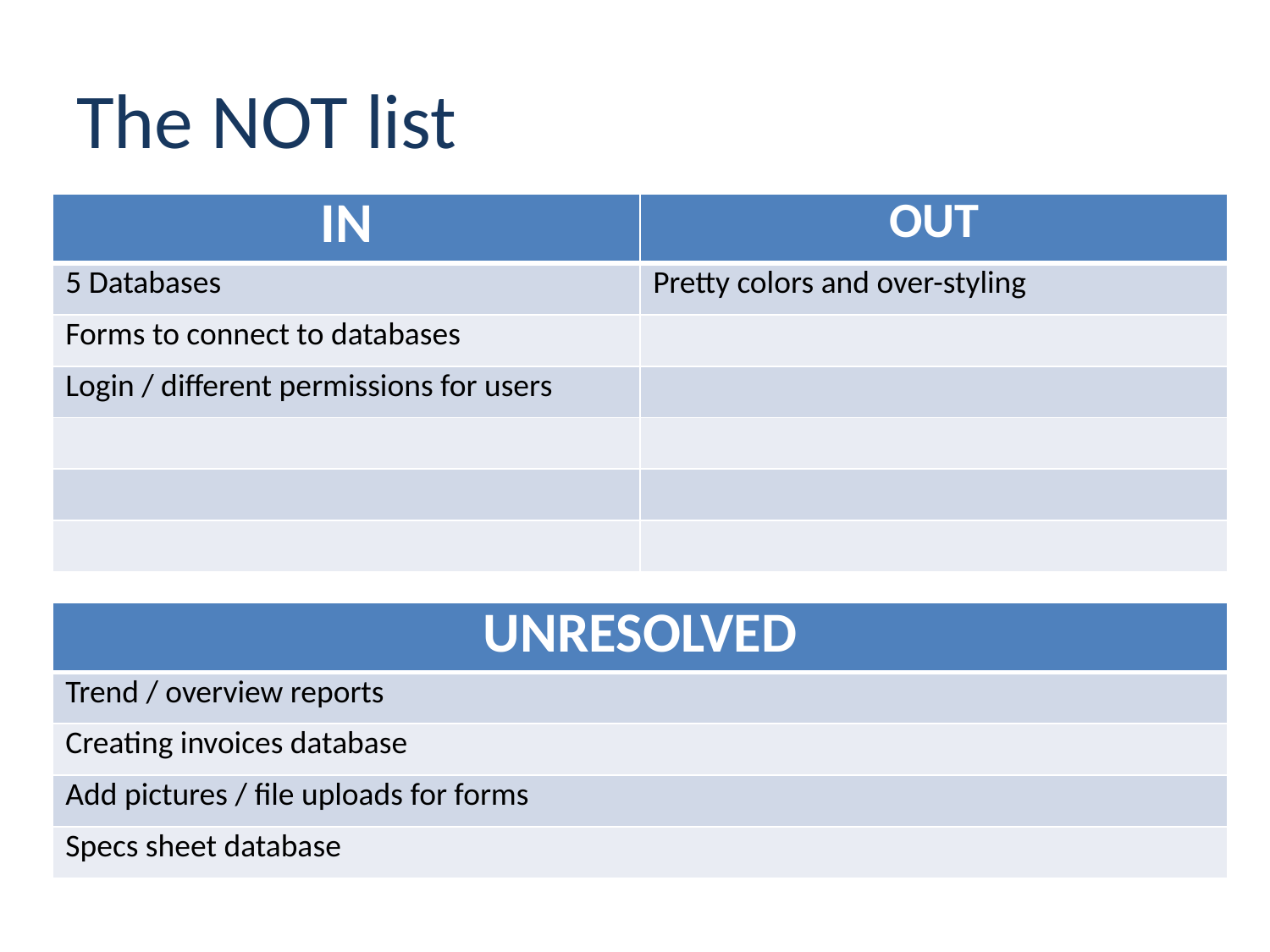

# The NOT list
| IN | OUT |
| --- | --- |
| 5 Databases | Pretty colors and over-styling |
| Forms to connect to databases |  |
| Login / different permissions for users |  |
|  |  |
|  |  |
|  |  |
| UNRESOLVED |
| --- |
| Trend / overview reports |
| Creating invoices database |
| Add pictures / file uploads for forms |
| Specs sheet database |